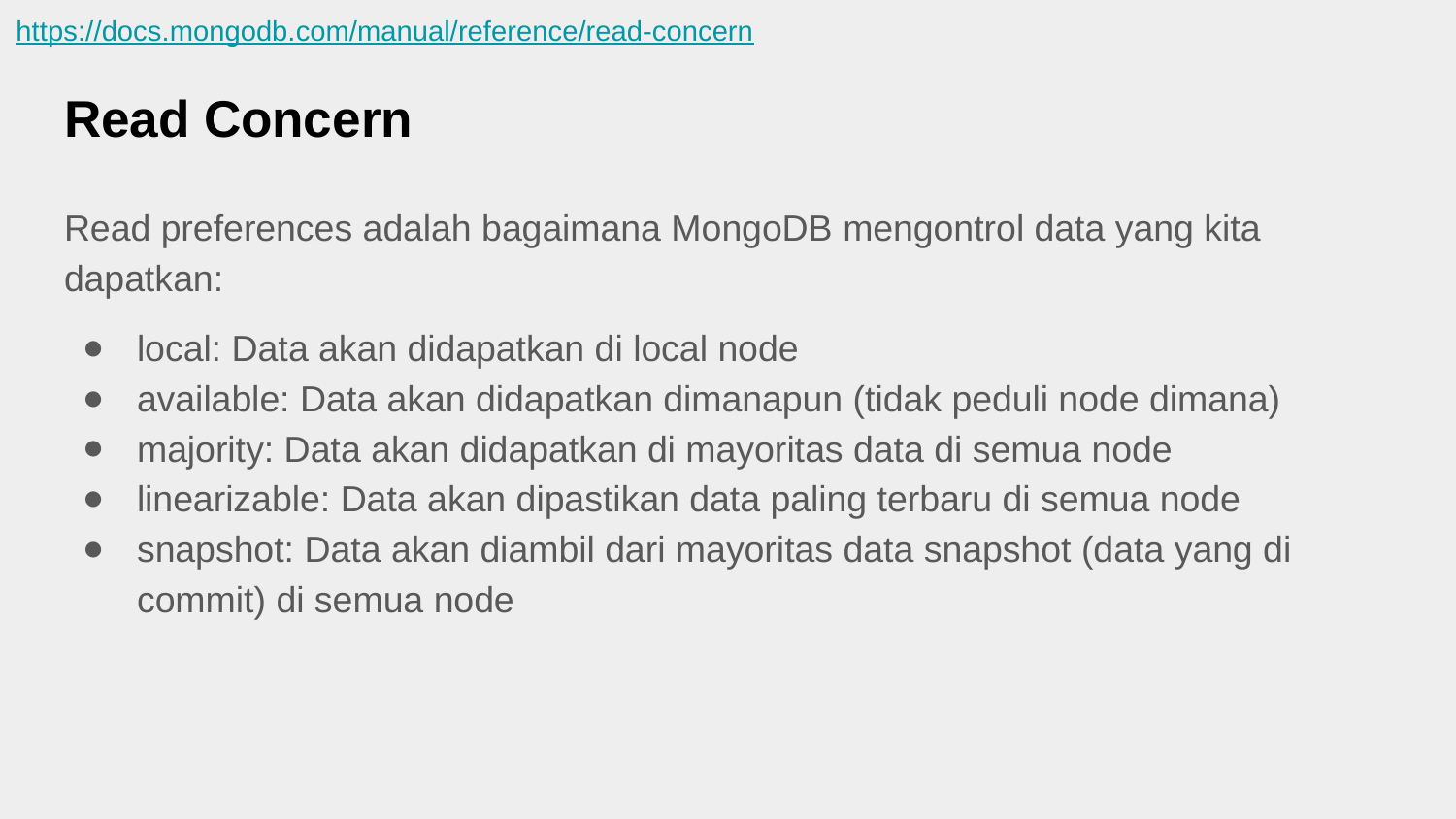

https://docs.mongodb.com/manual/reference/read-concern
# Read Concern
Read preferences adalah bagaimana MongoDB mengontrol data yang kita dapatkan:
local: Data akan didapatkan di local node
available: Data akan didapatkan dimanapun (tidak peduli node dimana)
majority: Data akan didapatkan di mayoritas data di semua node
linearizable: Data akan dipastikan data paling terbaru di semua node
snapshot: Data akan diambil dari mayoritas data snapshot (data yang di commit) di semua node